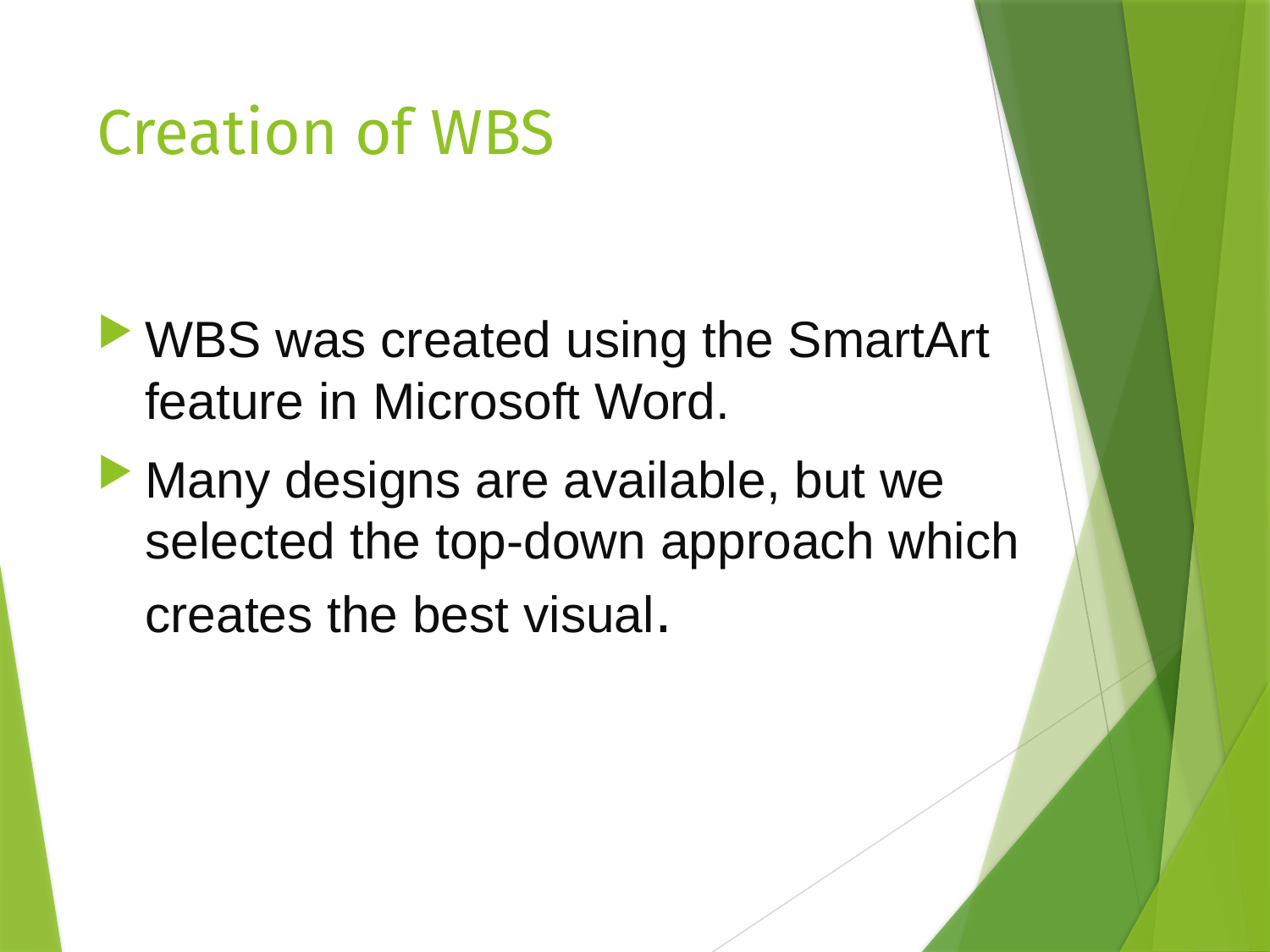

# Creation of WBS
WBS was created using the SmartArt feature in Microsoft Word.
Many designs are available, but we selected the top-down approach which creates the best visual.